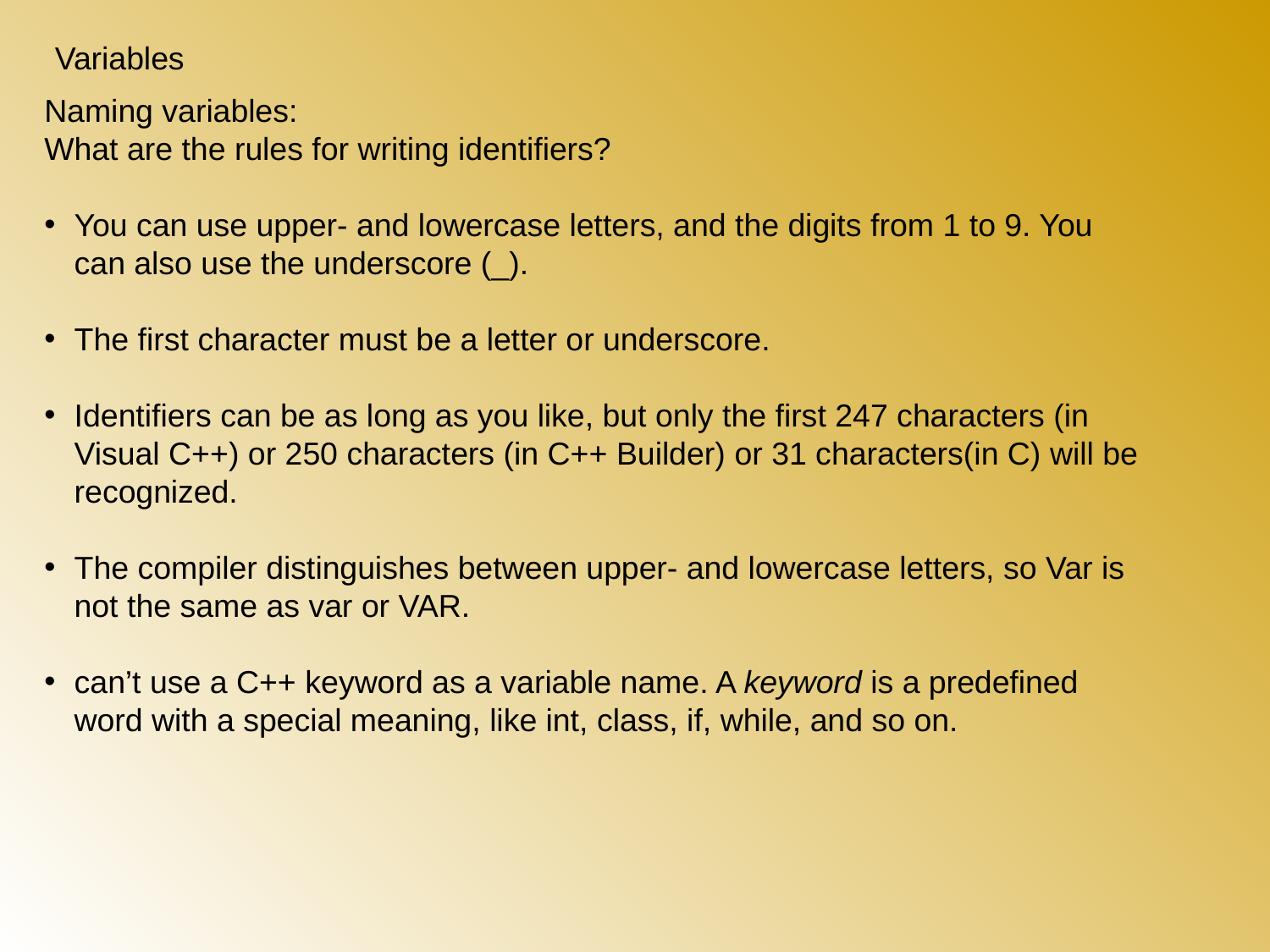

Variables
Naming variables:
What are the rules for writing identifiers?

You can use upper- and lowercase letters, and the digits from 1 to 9. You can also use the underscore (_).

The first character must be a letter or underscore.

Identifiers can be as long as you like, but only the first 247 characters (in Visual C++) or 250 characters (in C++ Builder) or 31 characters(in C) will be recognized.

The compiler distinguishes between upper- and lowercase letters, so Var is not the same as var or VAR.

can’t use a C++ keyword as a variable name. A keyword is a predefined word with a special meaning, like int, class, if, while, and so on.